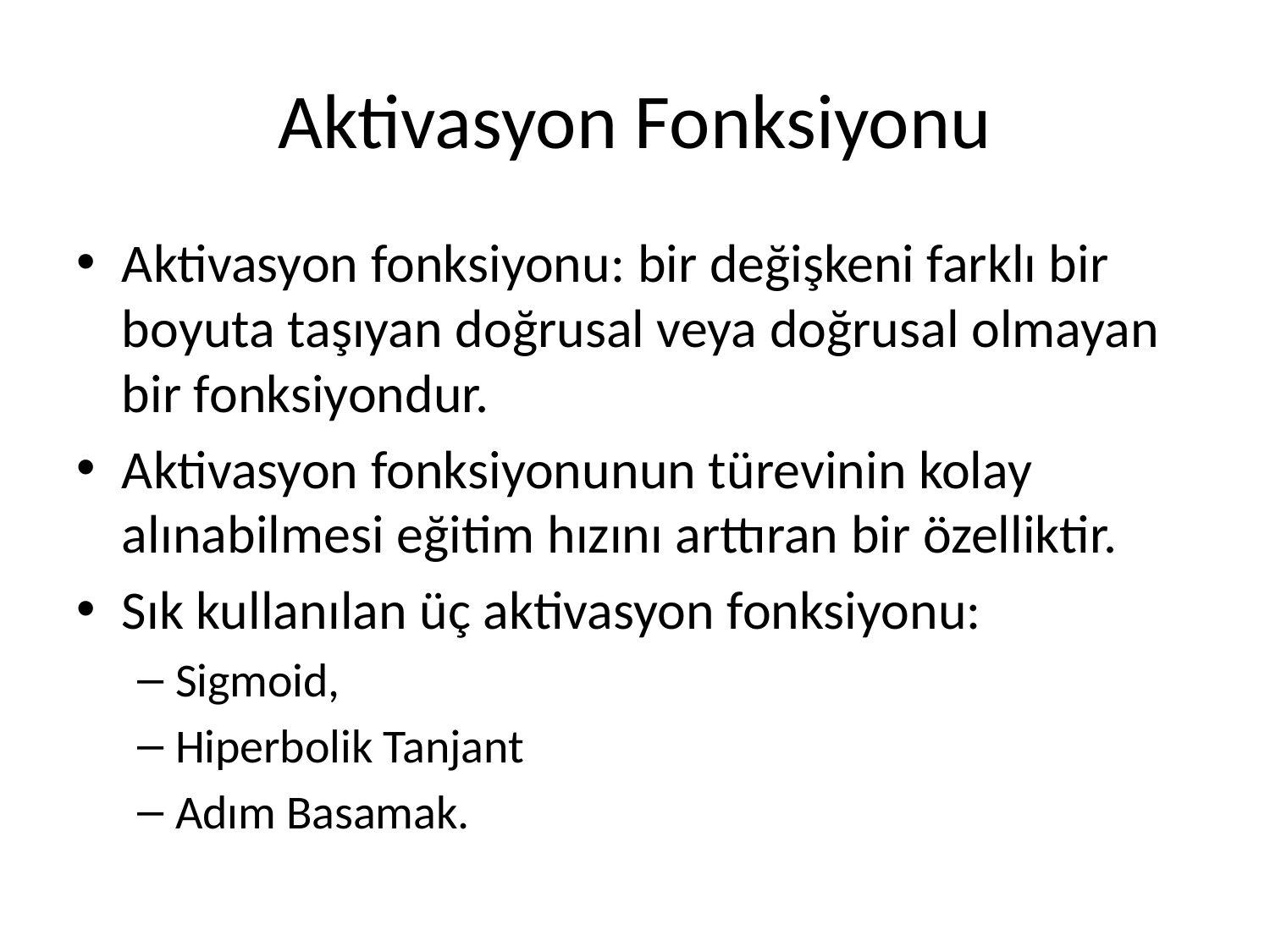

# Aktivasyon Fonksiyonu
Aktivasyon fonksiyonu: bir değişkeni farklı bir boyuta taşıyan doğrusal veya doğrusal olmayan bir fonksiyondur.
Aktivasyon fonksiyonunun türevinin kolay alınabilmesi eğitim hızını arttıran bir özelliktir.
Sık kullanılan üç aktivasyon fonksiyonu:
Sigmoid,
Hiperbolik Tanjant
Adım Basamak.